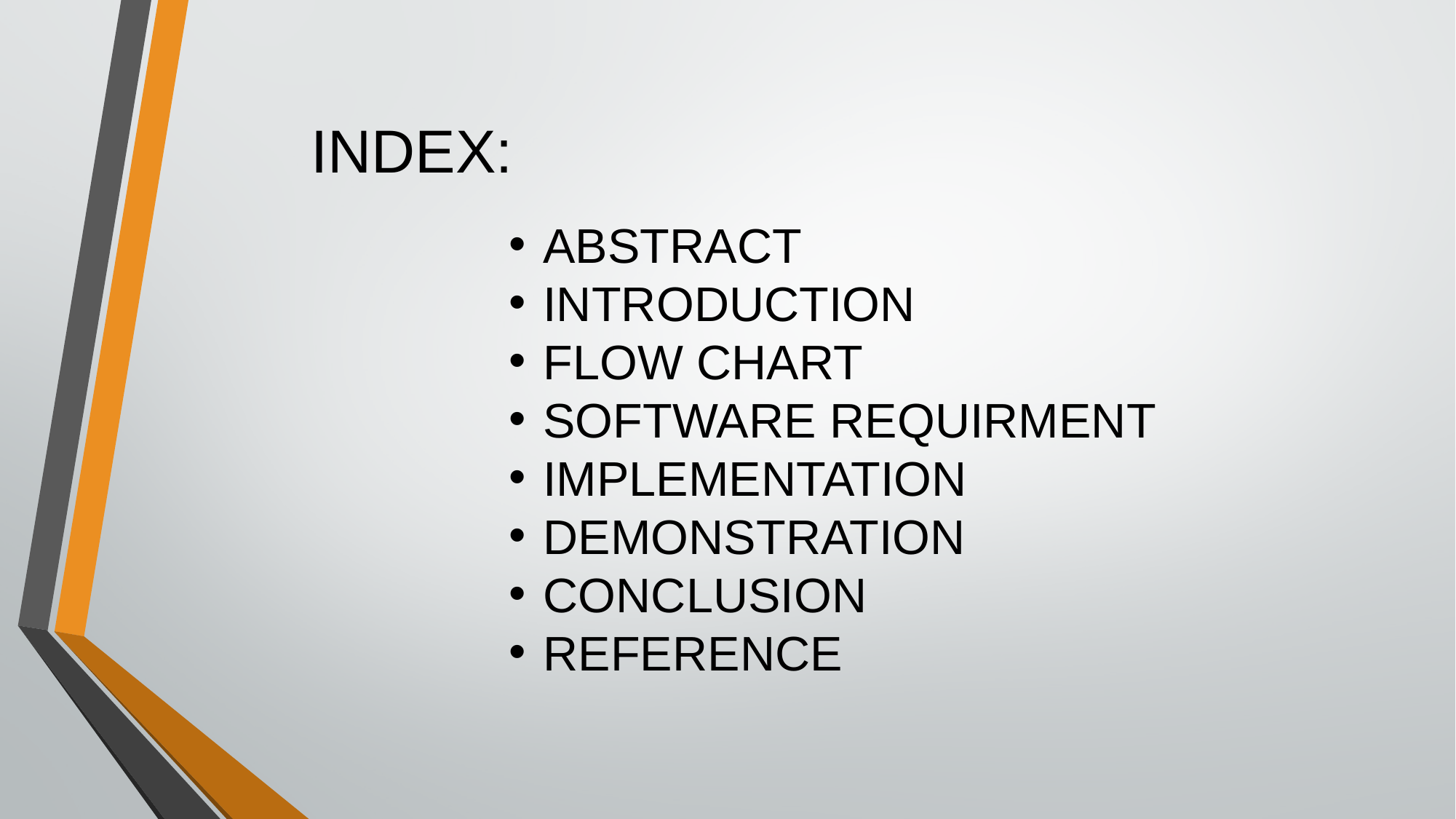

INDEX:
ABSTRACT
INTRODUCTION
FLOW CHART
SOFTWARE REQUIRMENT
IMPLEMENTATION
DEMONSTRATION
CONCLUSION
REFERENCE